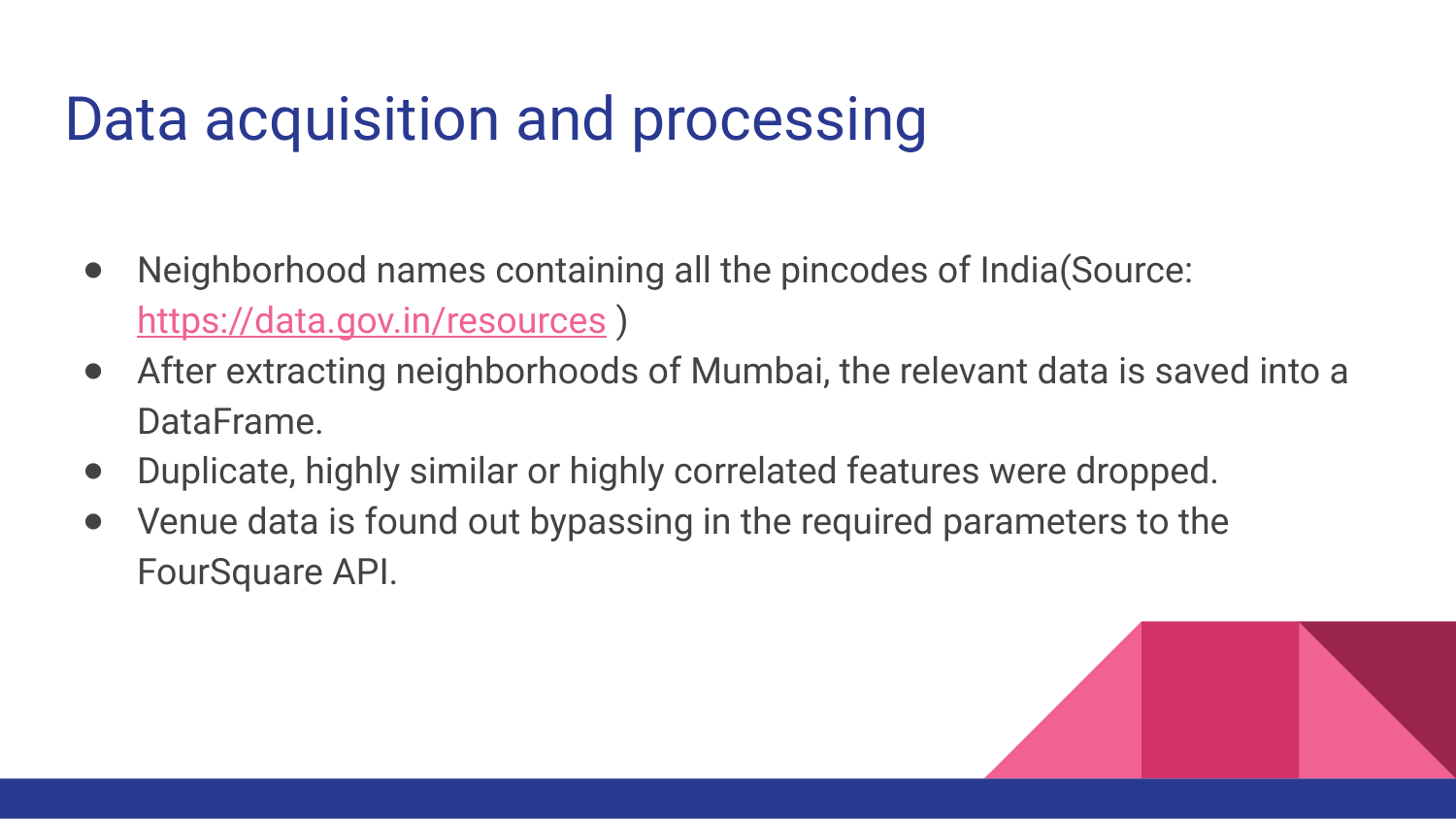

# Data acquisition and processing

Neighborhood names containing all the pincodes of India(Source: https://data.gov.in/resources )
After extracting neighborhoods of Mumbai, the relevant data is saved into a DataFrame.
Duplicate, highly similar or highly correlated features were dropped.
Venue data is found out bypassing in the required parameters to the FourSquare API.